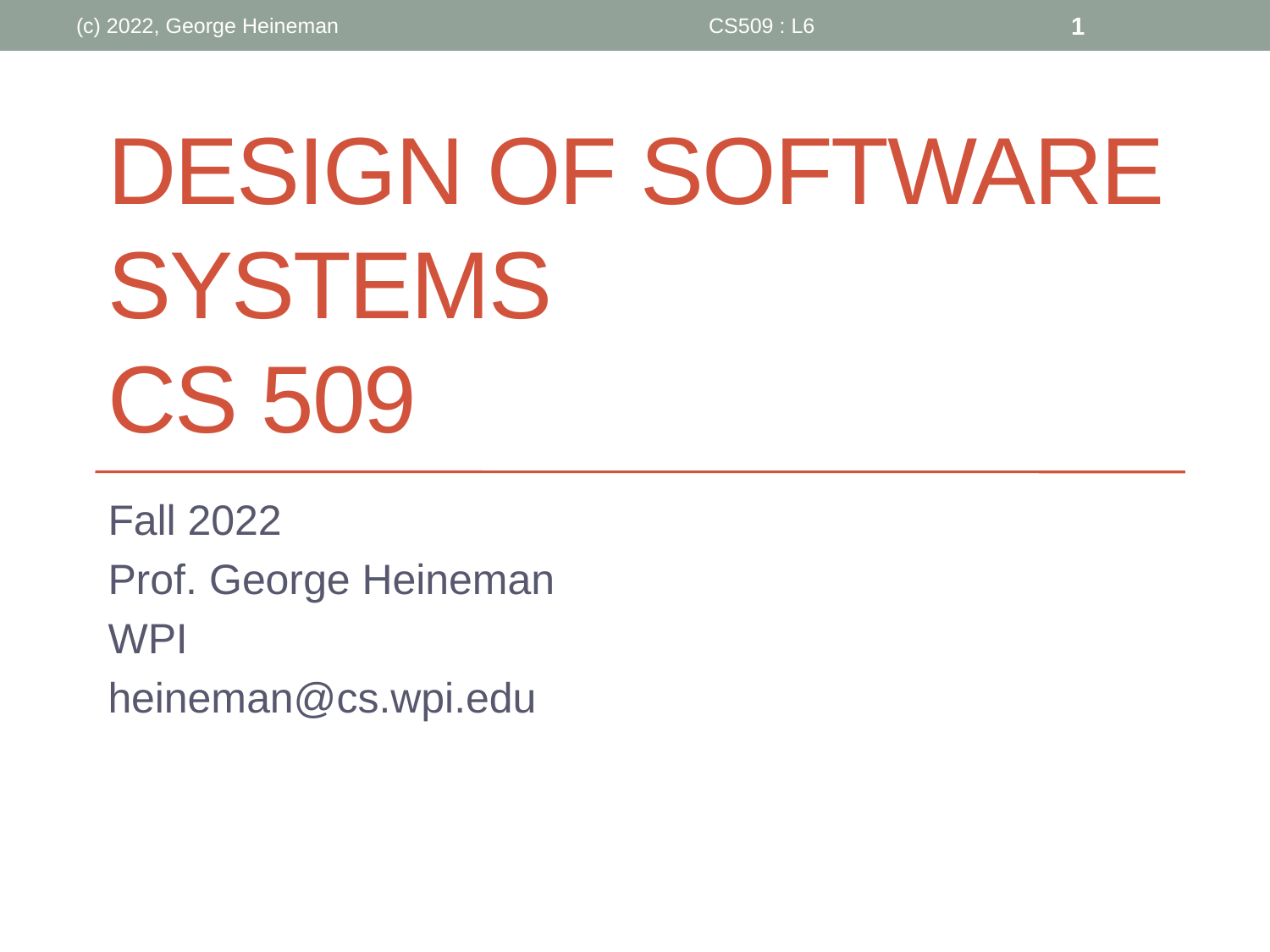

(c) 2022, George Heineman
CS509 : L6
1
# Design of Software Systems CS 509
Fall 2022
Prof. George Heineman
WPI
heineman@cs.wpi.edu